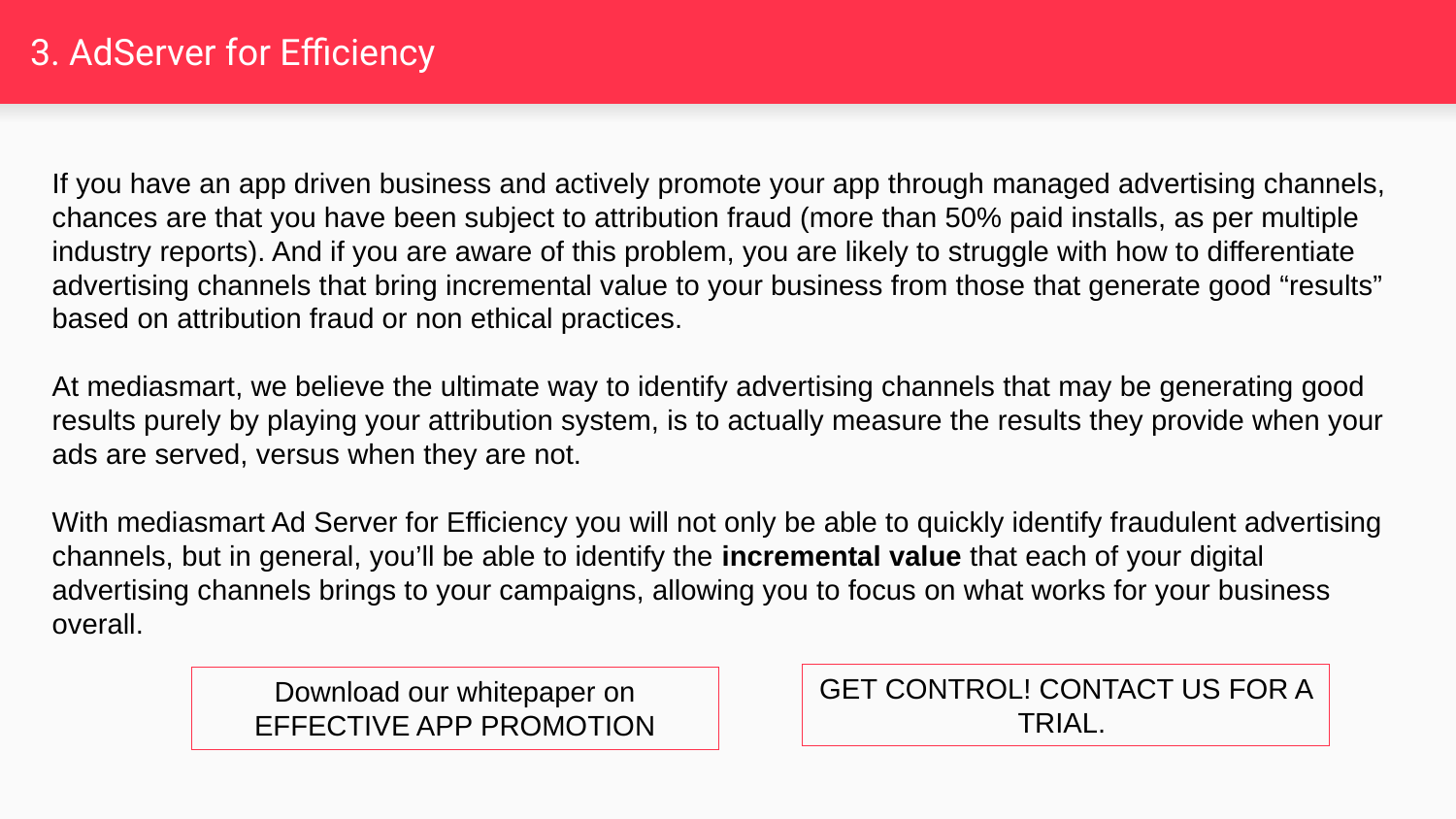

# 3. AdServer for Efficiency
If you have an app driven business and actively promote your app through managed advertising channels, chances are that you have been subject to attribution fraud (more than 50% paid installs, as per multiple industry reports). And if you are aware of this problem, you are likely to struggle with how to differentiate advertising channels that bring incremental value to your business from those that generate good “results” based on attribution fraud or non ethical practices.

At mediasmart, we believe the ultimate way to identify advertising channels that may be generating good results purely by playing your attribution system, is to actually measure the results they provide when your ads are served, versus when they are not.

With mediasmart Ad Server for Efficiency you will not only be able to quickly identify fraudulent advertising channels, but in general, you’ll be able to identify the incremental value that each of your digital advertising channels brings to your campaigns, allowing you to focus on what works for your business overall.
GET CONTROL! CONTACT US FOR A TRIAL.
Download our whitepaper on EFFECTIVE APP PROMOTION